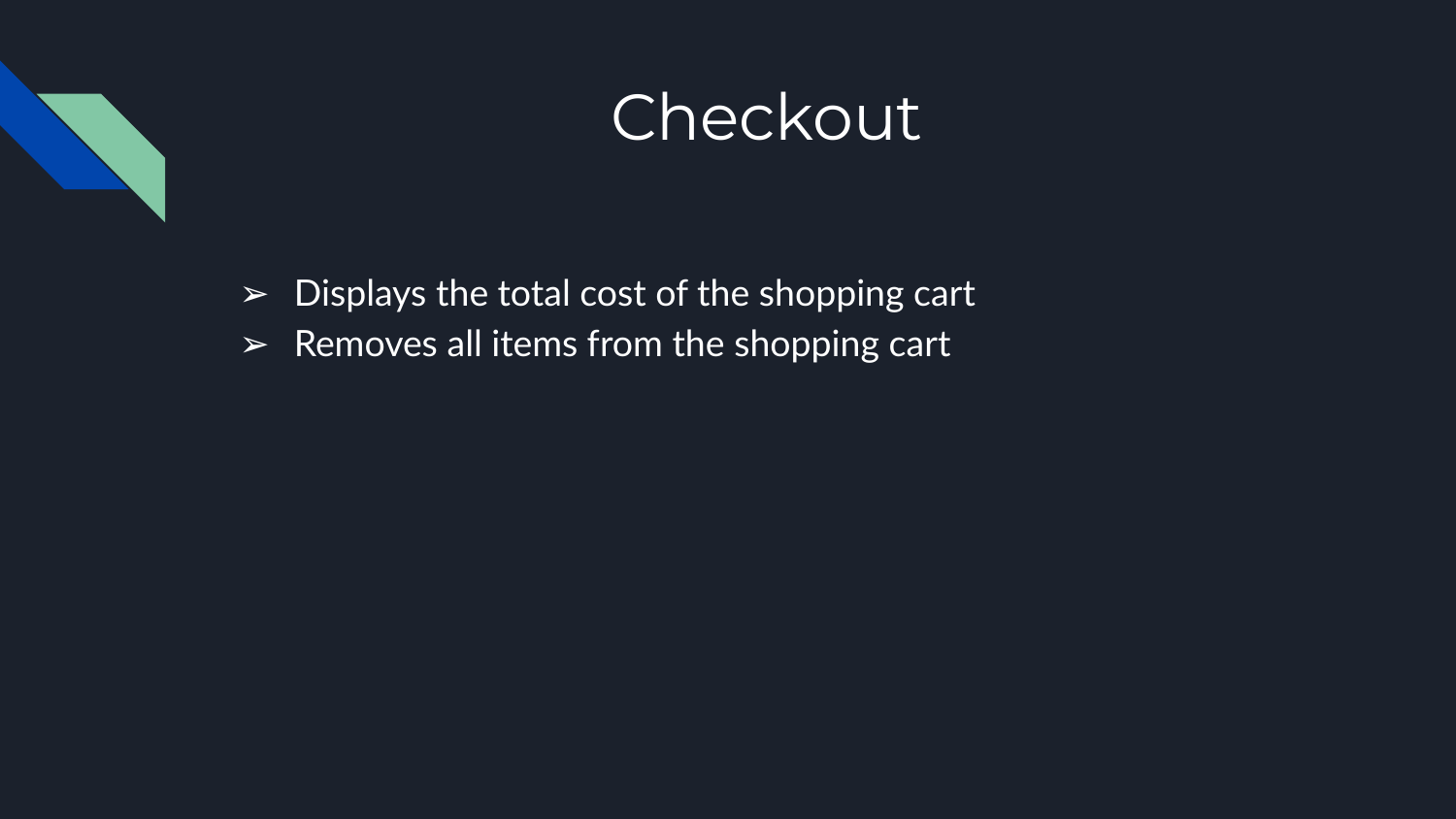

# Checkout
Displays the total cost of the shopping cart
Removes all items from the shopping cart